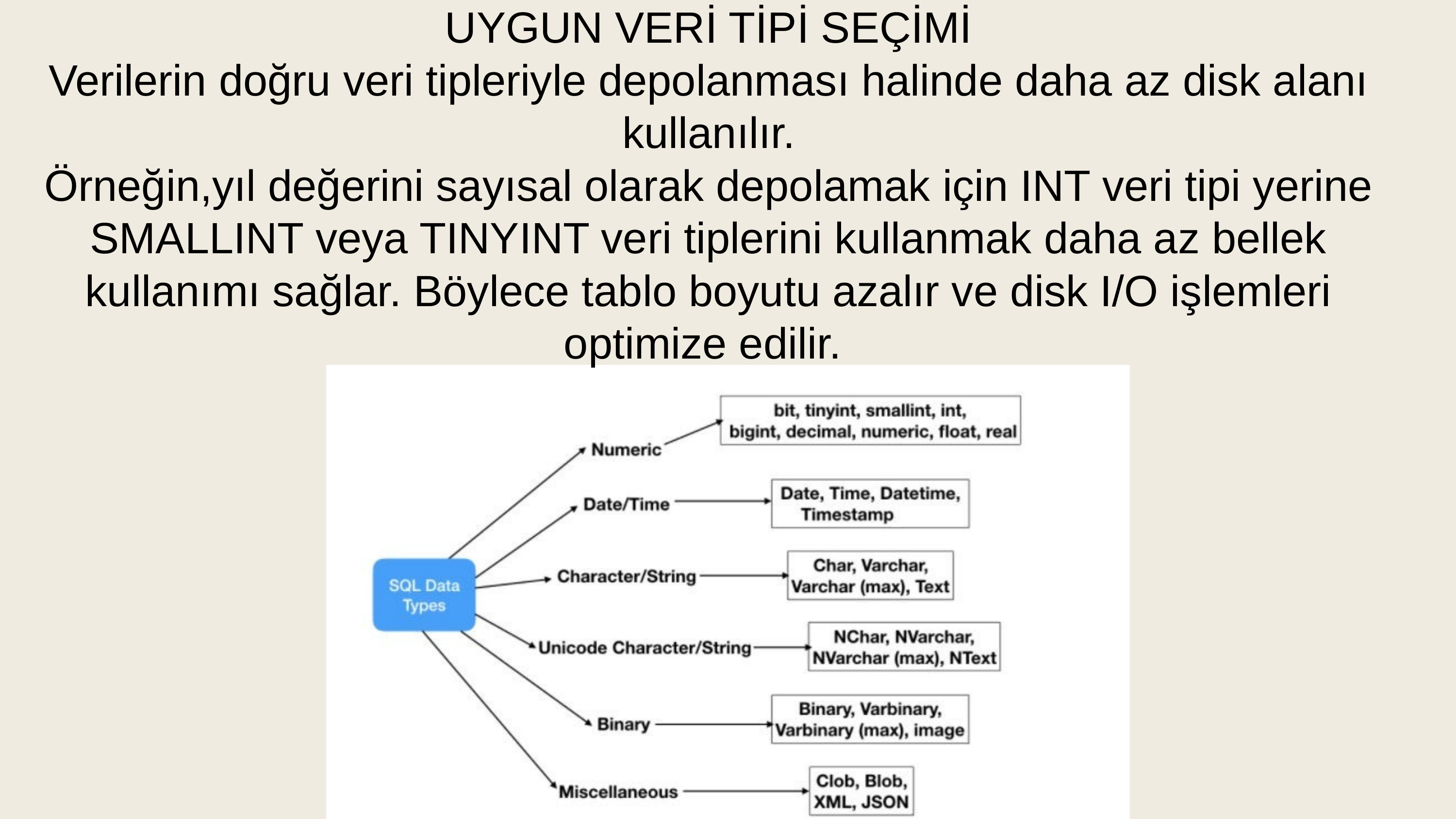

UYGUN VERİ TİPİ SEÇİMİ
Verilerin doğru veri tipleriyle depolanması halinde daha az disk alanı kullanılır.
Örneğin,yıl değerini sayısal olarak depolamak için INT veri tipi yerine SMALLINT veya TINYINT veri tiplerini kullanmak daha az bellek kullanımı sağlar. Böylece tablo boyutu azalır ve disk I/O işlemleri optimize edilir.